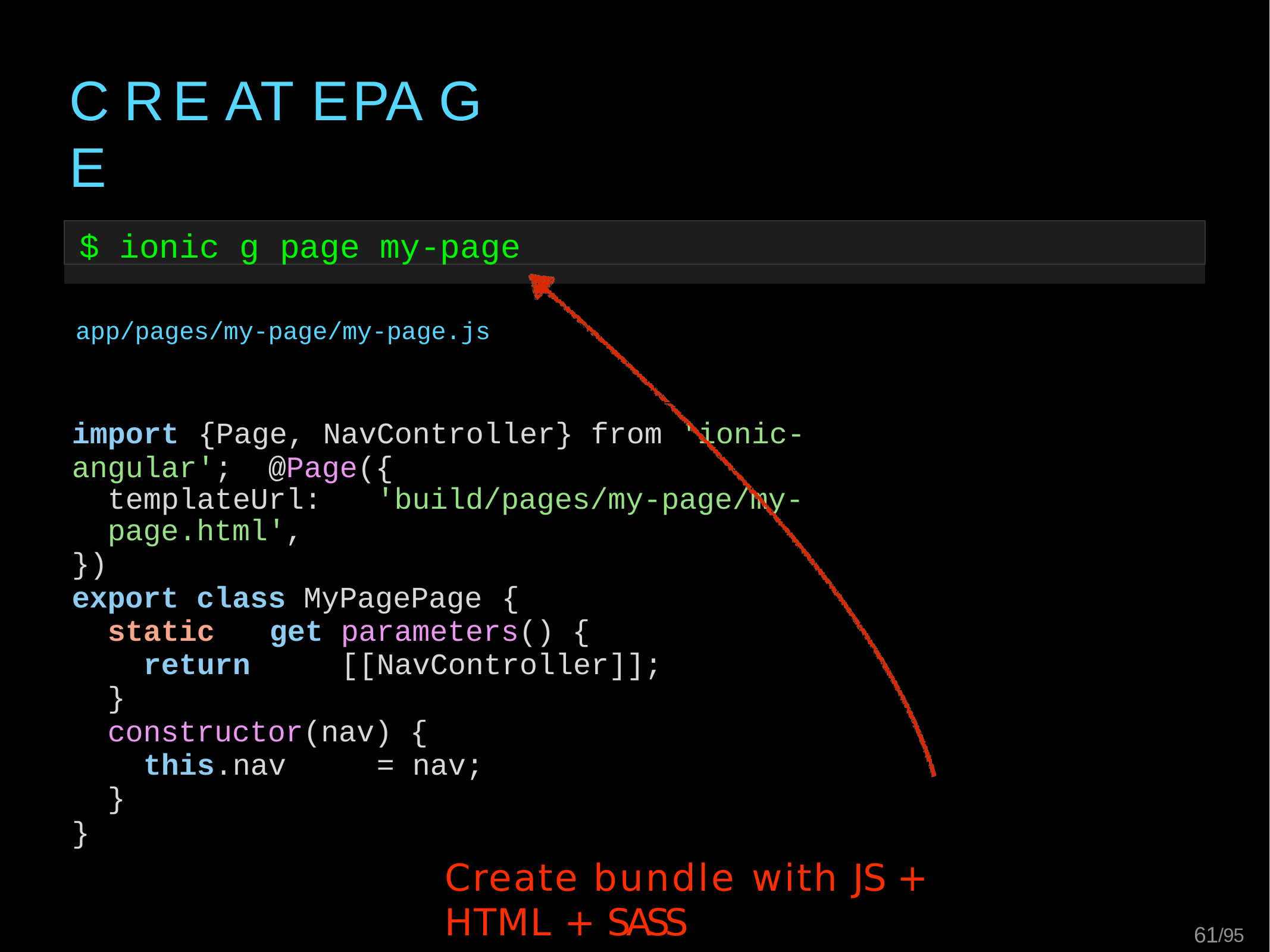

# C R E AT E	PA G E

$ ionic g page my-page

app/pages/my-page/my-page.js

import	{Page,	NavController}	from	'ionic-angular';  @Page({
templateUrl:	'build/pages/my-page/my-page.html',
})
export class MyPagePage	{
static	get	parameters() {
return	[[NavController]];
}
constructor(nav) {
this.nav	=	nav;
}
}
Create bundle with JS + HTML + SASS
61/95